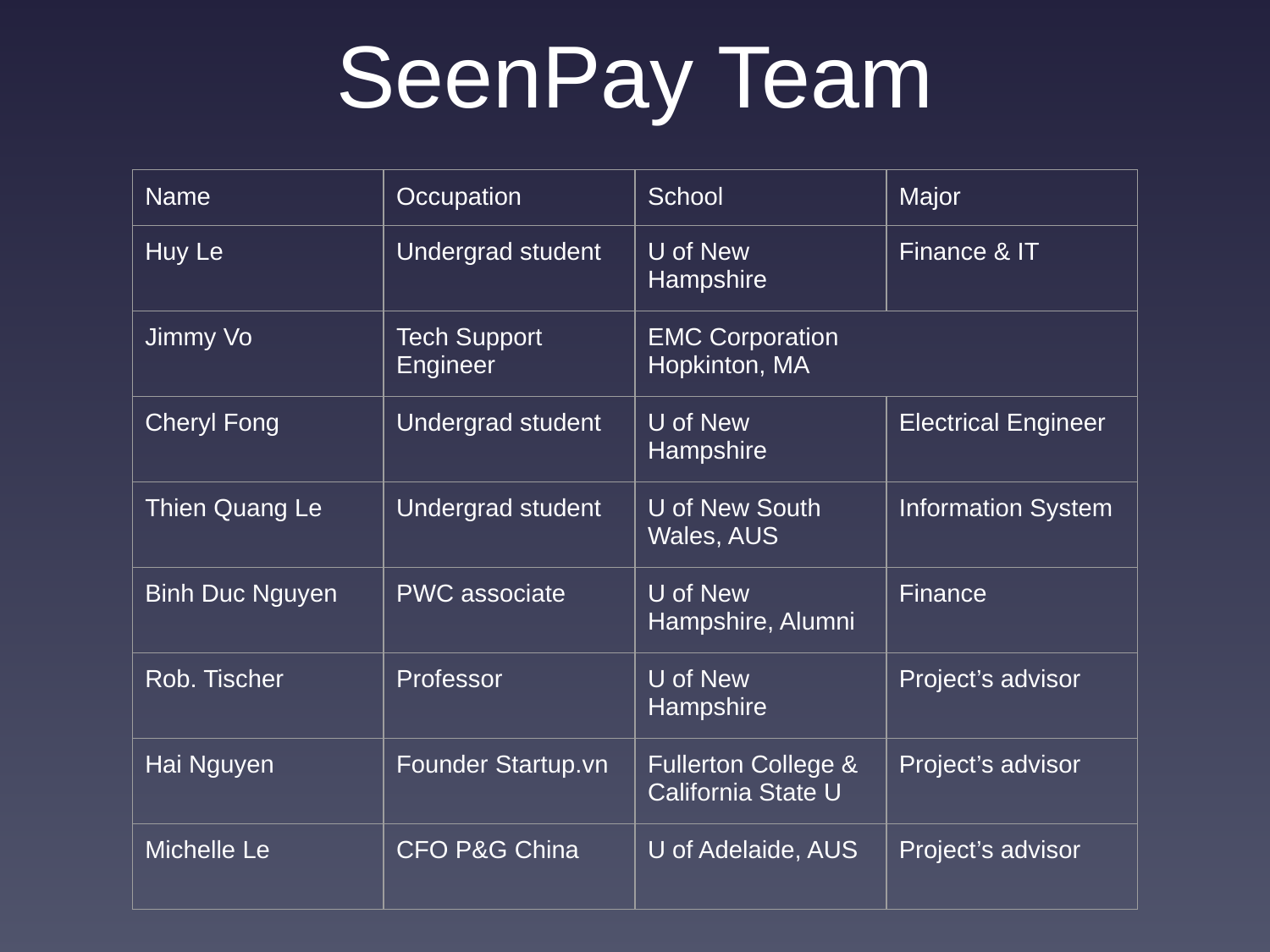

# SeenPay Team
| Name | Occupation | School | Major |
| --- | --- | --- | --- |
| Huy Le | Undergrad student | U of New Hampshire | Finance & IT |
| Jimmy Vo | Tech Support Engineer | EMC Corporation Hopkinton, MA |  |
| Cheryl Fong | Undergrad student | U of New Hampshire | Electrical Engineer |
| Thien Quang Le | Undergrad student | U of New South Wales, AUS | Information System |
| Binh Duc Nguyen | PWC associate | U of New Hampshire, Alumni | Finance |
| Rob. Tischer | Professor | U of New Hampshire | Project’s advisor |
| Hai Nguyen | Founder Startup.vn | Fullerton College & California State U | Project’s advisor |
| Michelle Le | CFO P&G China | U of Adelaide, AUS | Project’s advisor |